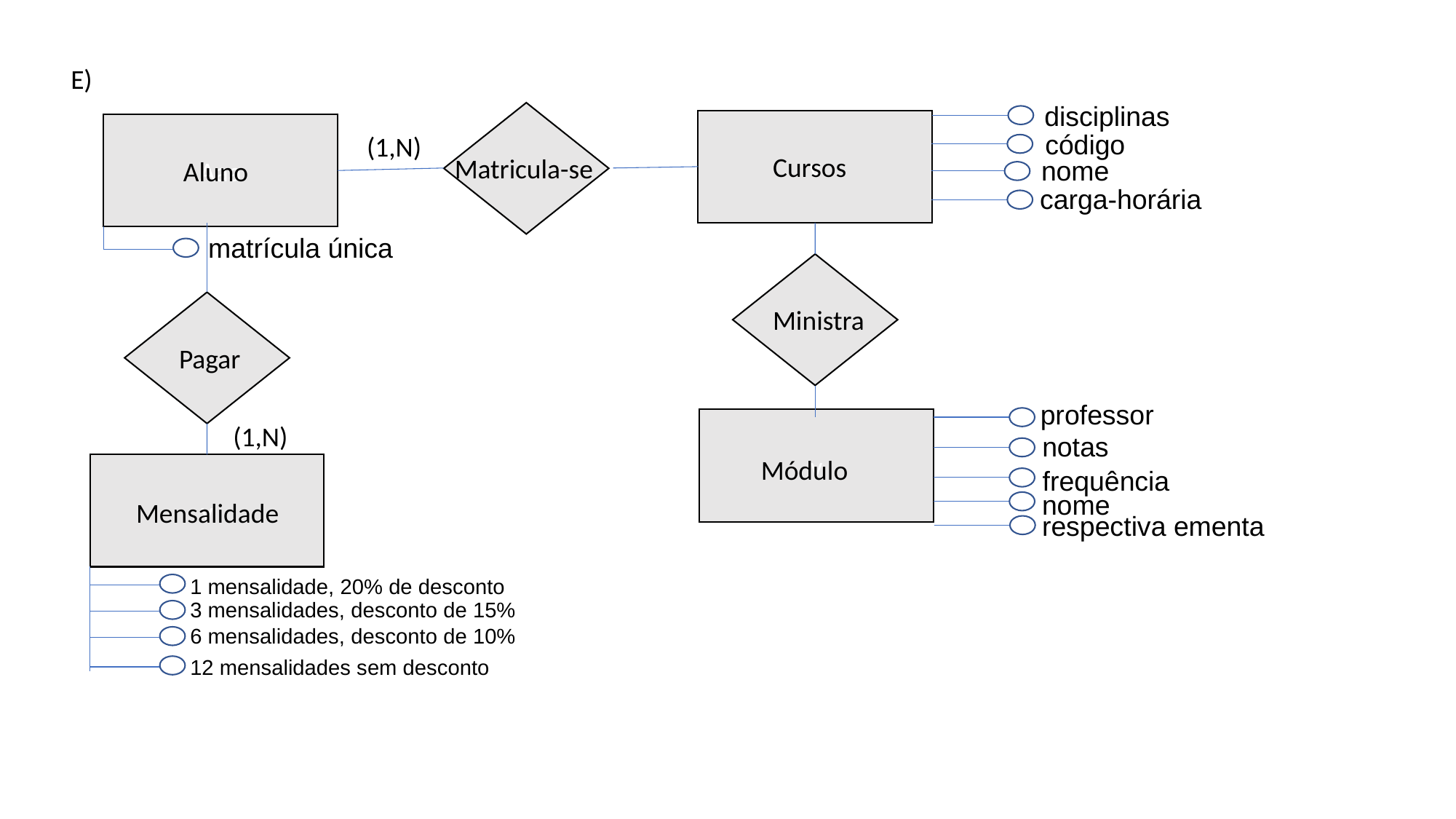

E)
disciplinas

v
Aaa
código
(1,N)

Cursos
Matricula-se
nome
Aluno

carga-horária

matrícula única

Ministra
Pagar
professor

v
(1,N)
notas

Módulo
v
frequência

nome
Mensalidade

respectiva ementa

1 mensalidade, 20% de desconto

3 mensalidades, desconto de 15%

6 mensalidades, desconto de 10%

12 mensalidades sem desconto